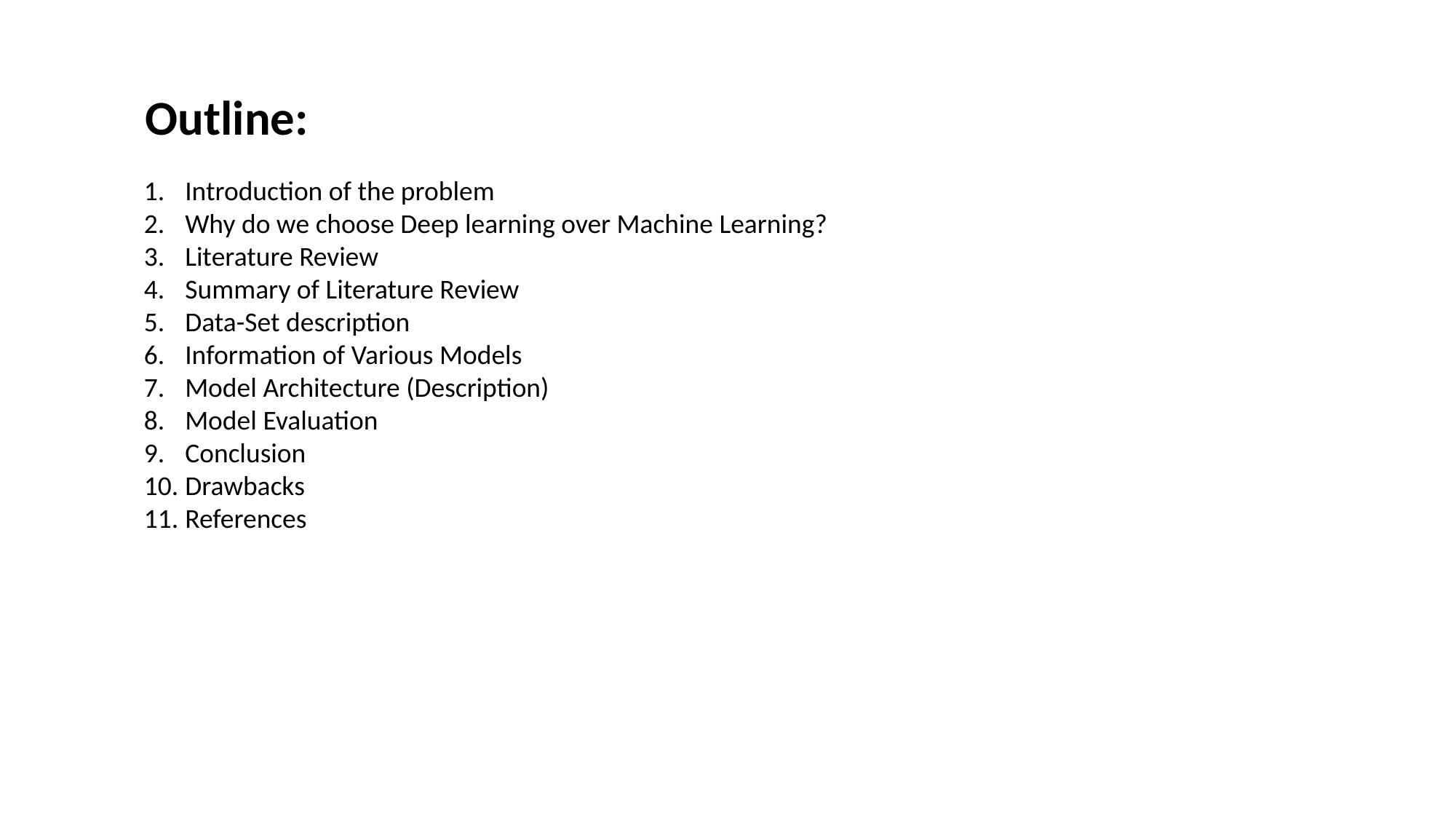

Outline:
Introduction of the problem
Why do we choose Deep learning over Machine Learning?
Literature Review
Summary of Literature Review
Data-Set description
Information of Various Models
Model Architecture (Description)
Model Evaluation
Conclusion
Drawbacks
References